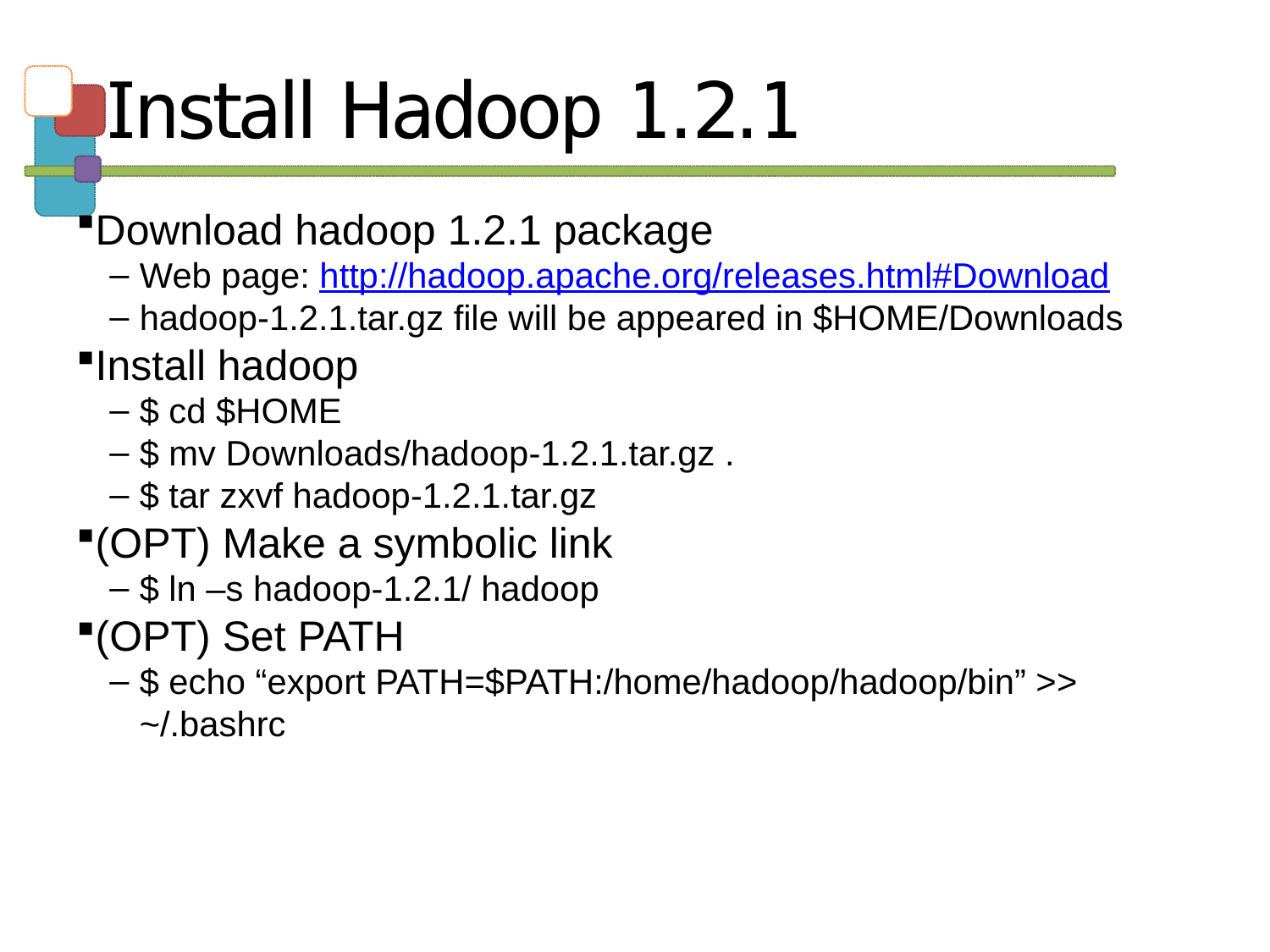

Install Hadoop 1.2.1
Download hadoop 1.2.1 package
Web page: http://hadoop.apache.org/releases.html#Download
hadoop-1.2.1.tar.gz file will be appeared in $HOME/Downloads
Install hadoop
$ cd $HOME
$ mv Downloads/hadoop-1.2.1.tar.gz .
$ tar zxvf hadoop-1.2.1.tar.gz
(OPT) Make a symbolic link
$ ln –s hadoop-1.2.1/ hadoop
(OPT) Set PATH
$ echo “export PATH=$PATH:/home/hadoop/hadoop/bin” >> ~/.bashrc